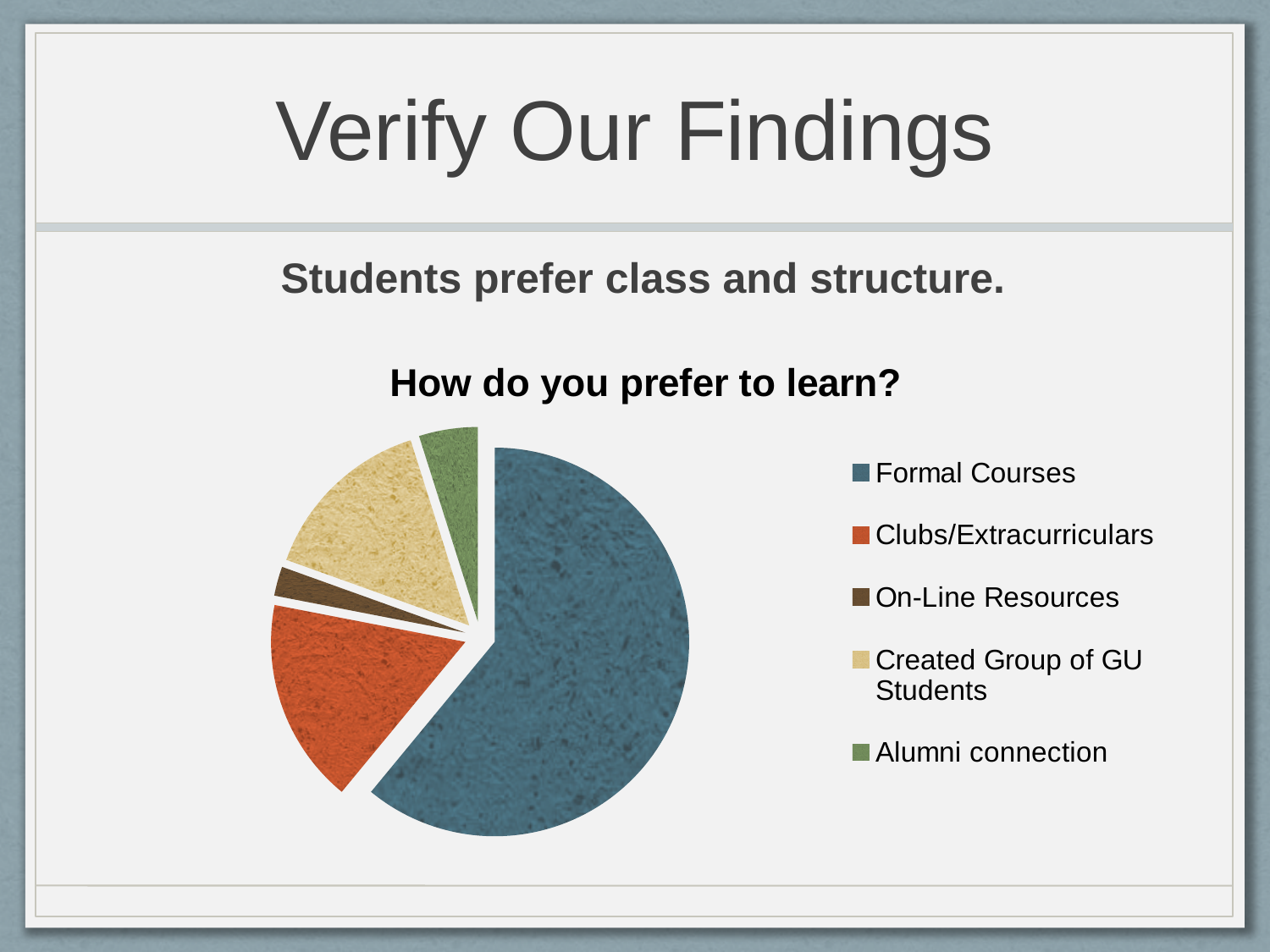

# Verify Our Findings
Students prefer class and structure.

### Chart:

| Category |  |
|---|---|
| Formal Courses | 25.0 |
| Clubs/Extracurriculars | 7.0 |
| On-Line Resources | 1.0 |
| Created Group of GU Students | 6.0 |
| Alumni connection | 2.0 |